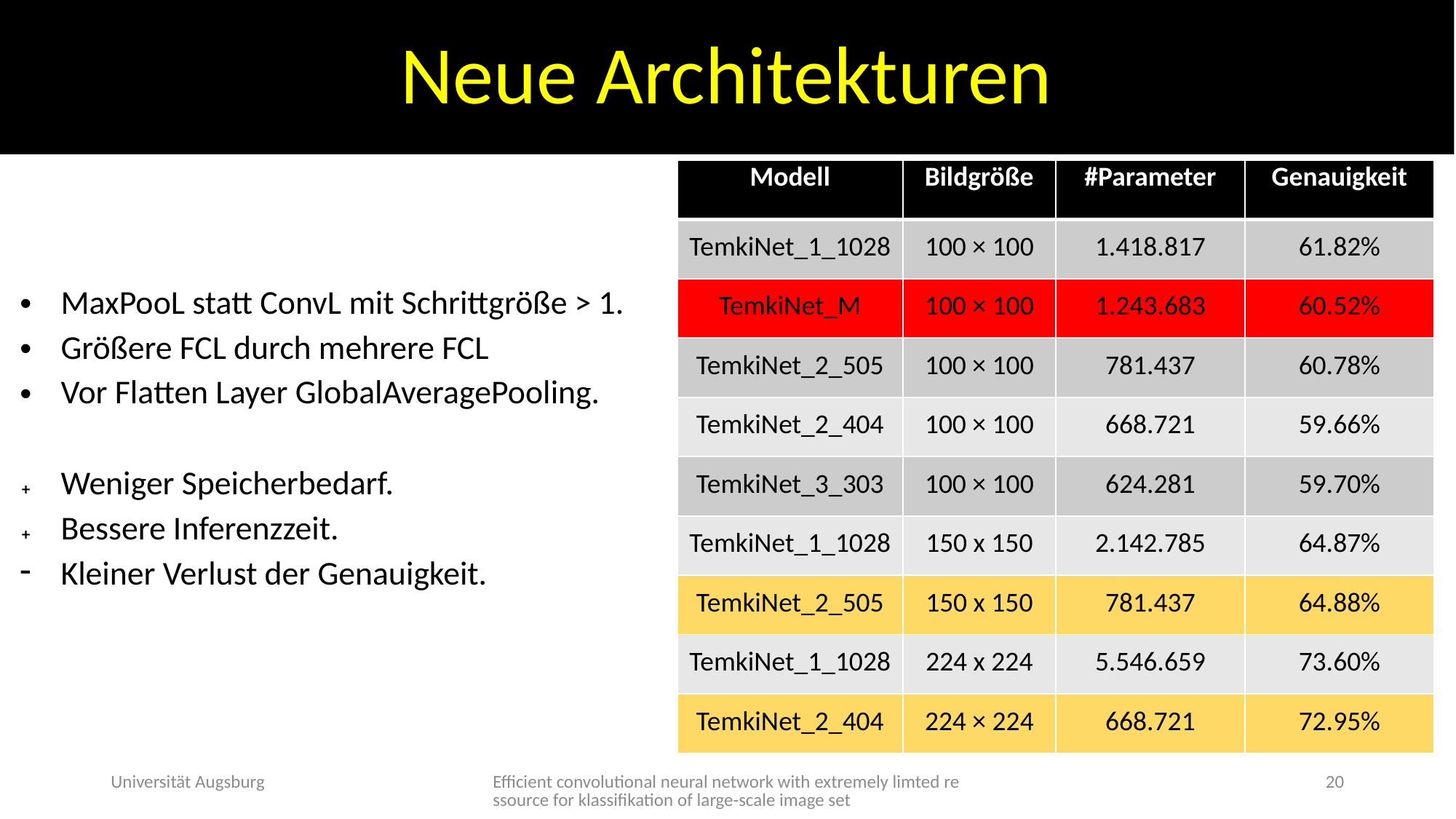

# Neue Architekturen
| Modell | Bildgröße | #Parameter | Genauigkeit |
| --- | --- | --- | --- |
| TemkiNet\_1\_1028 | 100 × 100 | 1.418.817 | 61.82% |
| TemkiNet\_M | 100 × 100 | 1.243.683 | 60.52% |
| TemkiNet\_2\_505 | 100 × 100 | 781.437 | 60.78% |
| TemkiNet\_2\_404 | 100 × 100 | 668.721 | 59.66% |
| TemkiNet\_3\_303 | 100 × 100 | 624.281 | 59.70% |
| TemkiNet\_1\_1028 | 150 x 150 | 2.142.785 | 64.87% |
| TemkiNet\_2\_505 | 150 x 150 | 781.437 | 64.88% |
| TemkiNet\_1\_1028 | 224 x 224 | 5.546.659 | 73.60% |
| TemkiNet\_2\_404 | 224 × 224 | 668.721 | 72.95% |
MaxPooL statt ConvL mit Schrittgröße > 1.
Größere FCL durch mehrere FCL
Vor Flatten Layer GlobalAveragePooling.

Weniger Speicherbedarf.
Bessere Inferenzzeit.
Kleiner Verlust der Genauigkeit.

Universität Augsburg
Efficient convolutional neural network with extremely limted ressource for klassifikation of large-scale image set
20